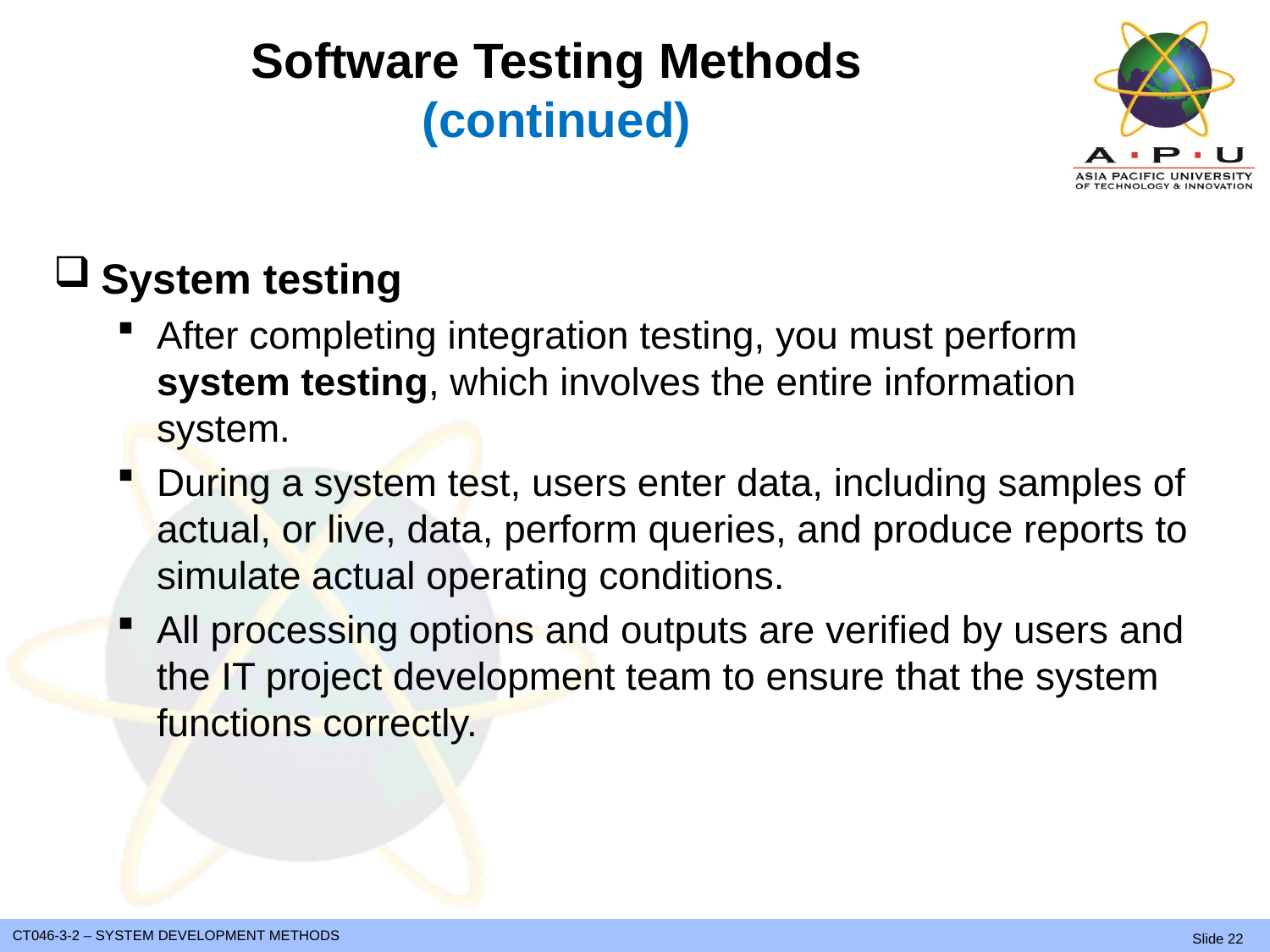

# Software Testing Methods (continued)
System testing
After completing integration testing, you must perform system testing, which involves the entire information system.
During a system test, users enter data, including samples of actual, or live, data, perform queries, and produce reports to simulate actual operating conditions.
All processing options and outputs are verified by users and the IT project development team to ensure that the system functions correctly.